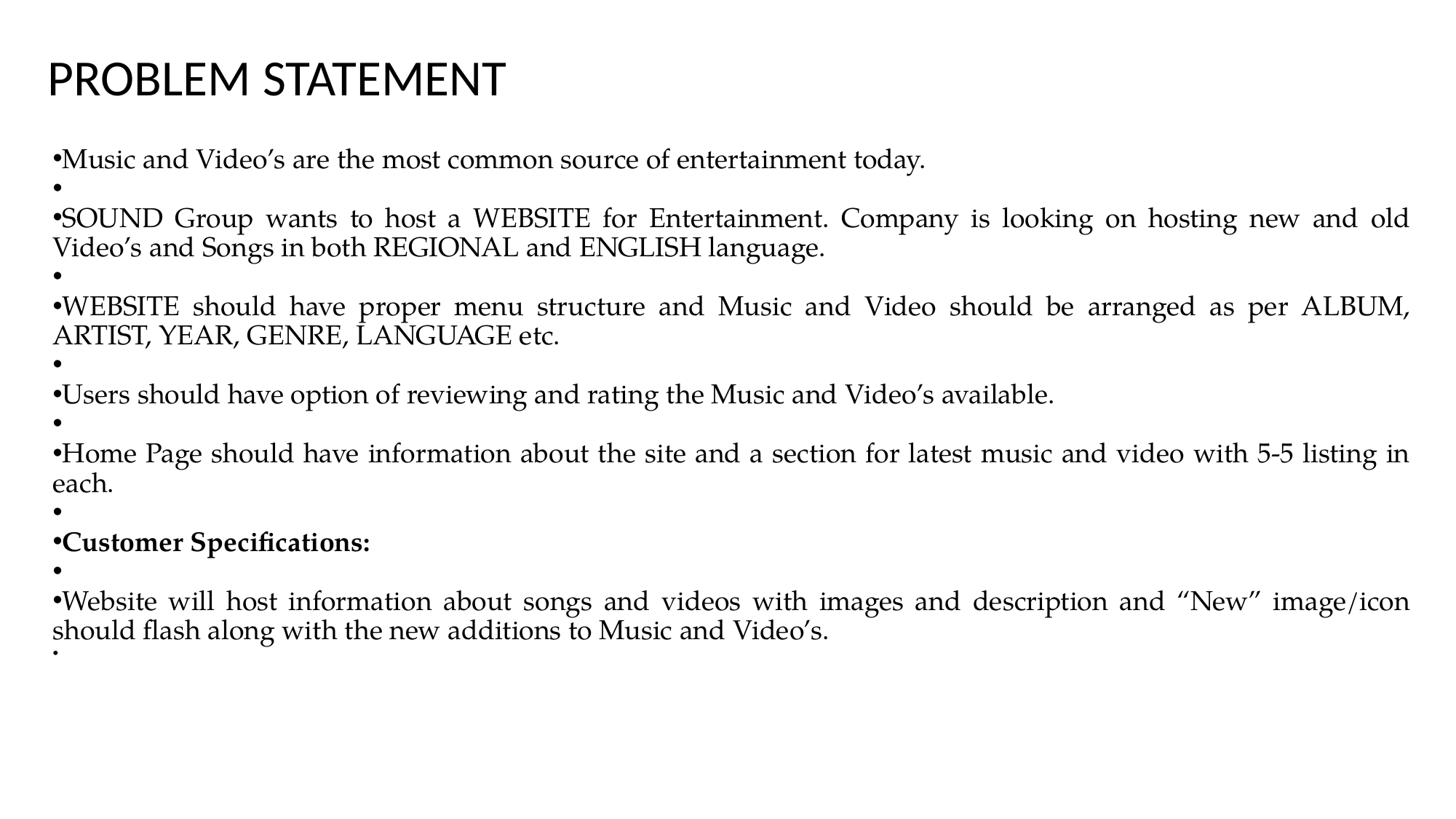

# PROBLEM STATEMENT
Music and Video’s are the most common source of entertainment today.

SOUND Group wants to host a WEBSITE for Entertainment. Company is looking on hosting new and old Video’s and Songs in both REGIONAL and ENGLISH language.

WEBSITE should have proper menu structure and Music and Video should be arranged as per ALBUM, ARTIST, YEAR, GENRE, LANGUAGE etc.

Users should have option of reviewing and rating the Music and Video’s available.

Home Page should have information about the site and a section for latest music and video with 5-5 listing in each.

Customer Specifications:

Website will host information about songs and videos with images and description and “New” image/icon should flash along with the new additions to Music and Video’s.